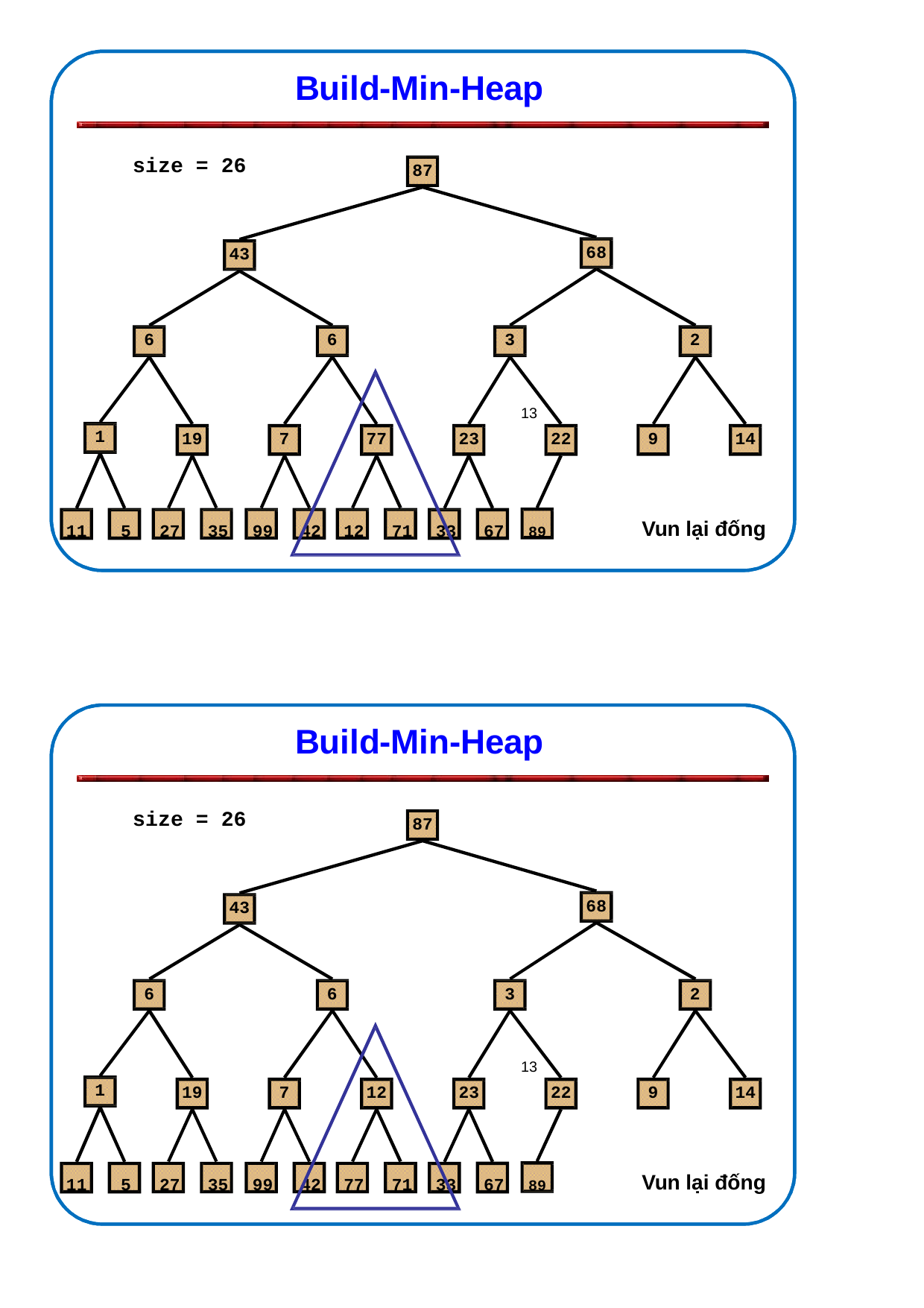

Build-Min-Heap
size = 26

87

68

43

6
6
3
2

13

1

19
7
77
23
22
9
14
11	5	27	35	99	42	12	71	33	67	89
Vun lại đống

Build-Min-Heap
size = 26

87

68

43

6
6
3
2

13

1

19
7
12
23
22
9
14
11	5	27	35	99	42	77	71	33	67	89
Vun lại đống